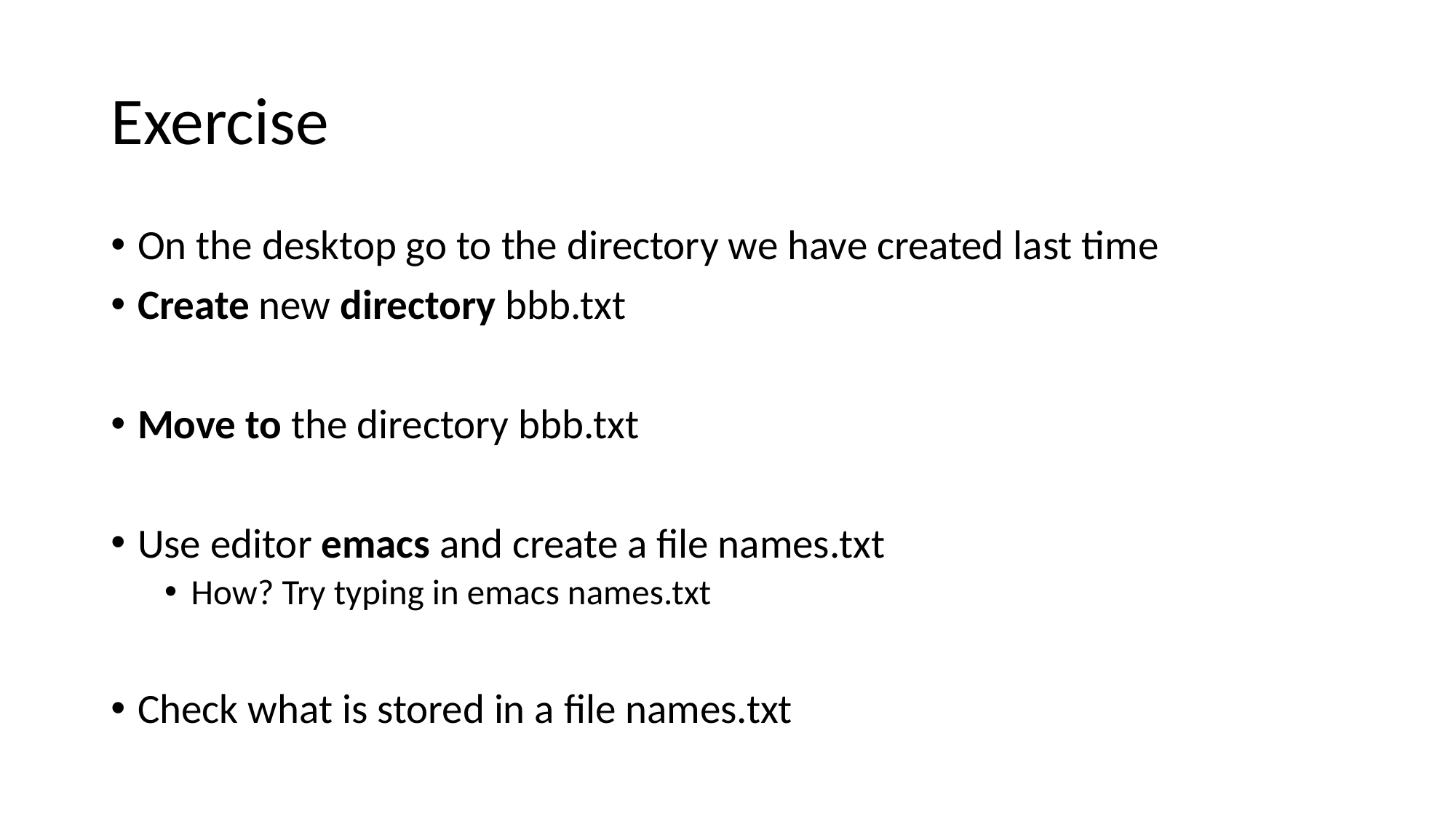

# Exercise
On the desktop go to the directory we have created last time
Create new directory bbb.txt

Move to the directory bbb.txt

Use editor emacs and create a file names.txt
How? Try typing in emacs names.txt

Check what is stored in a file names.txt